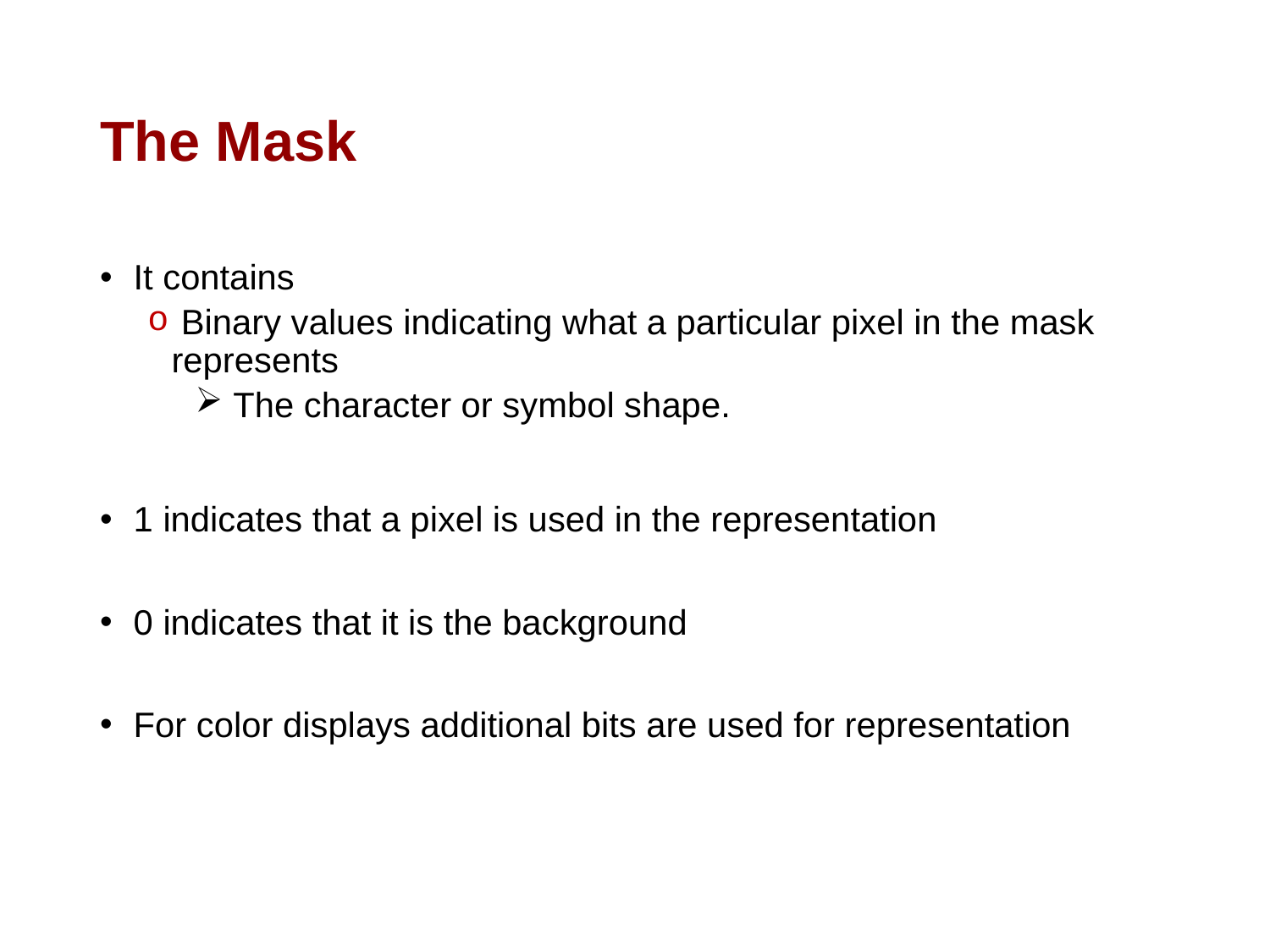

# The Mask
 It contains
 Binary values indicating what a particular pixel in the mask represents
 The character or symbol shape.

 1 indicates that a pixel is used in the representation

 0 indicates that it is the background

 For color displays additional bits are used for representation